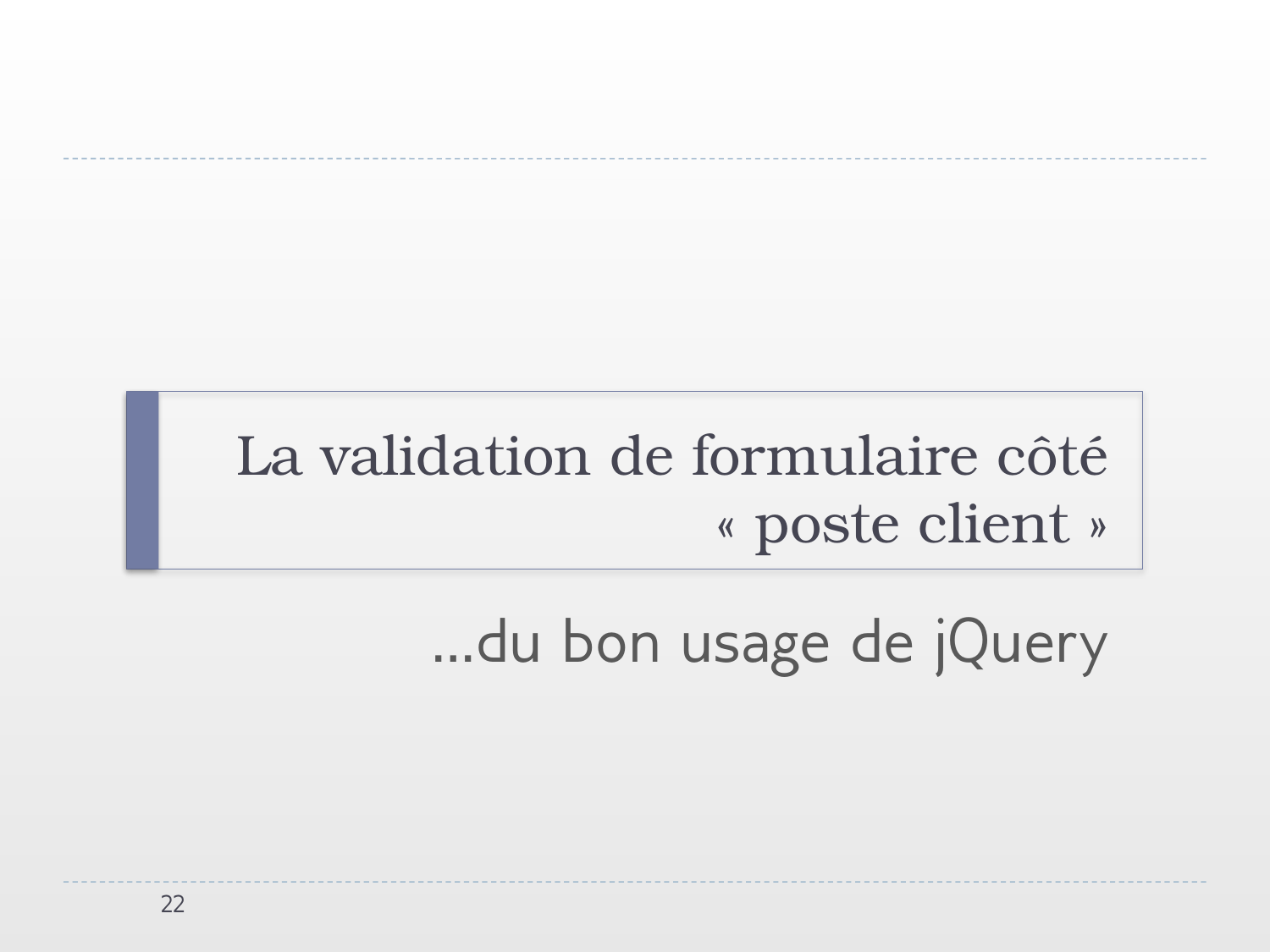

La validation de formulaire côté « poste client »
…du bon usage de jQuery
22